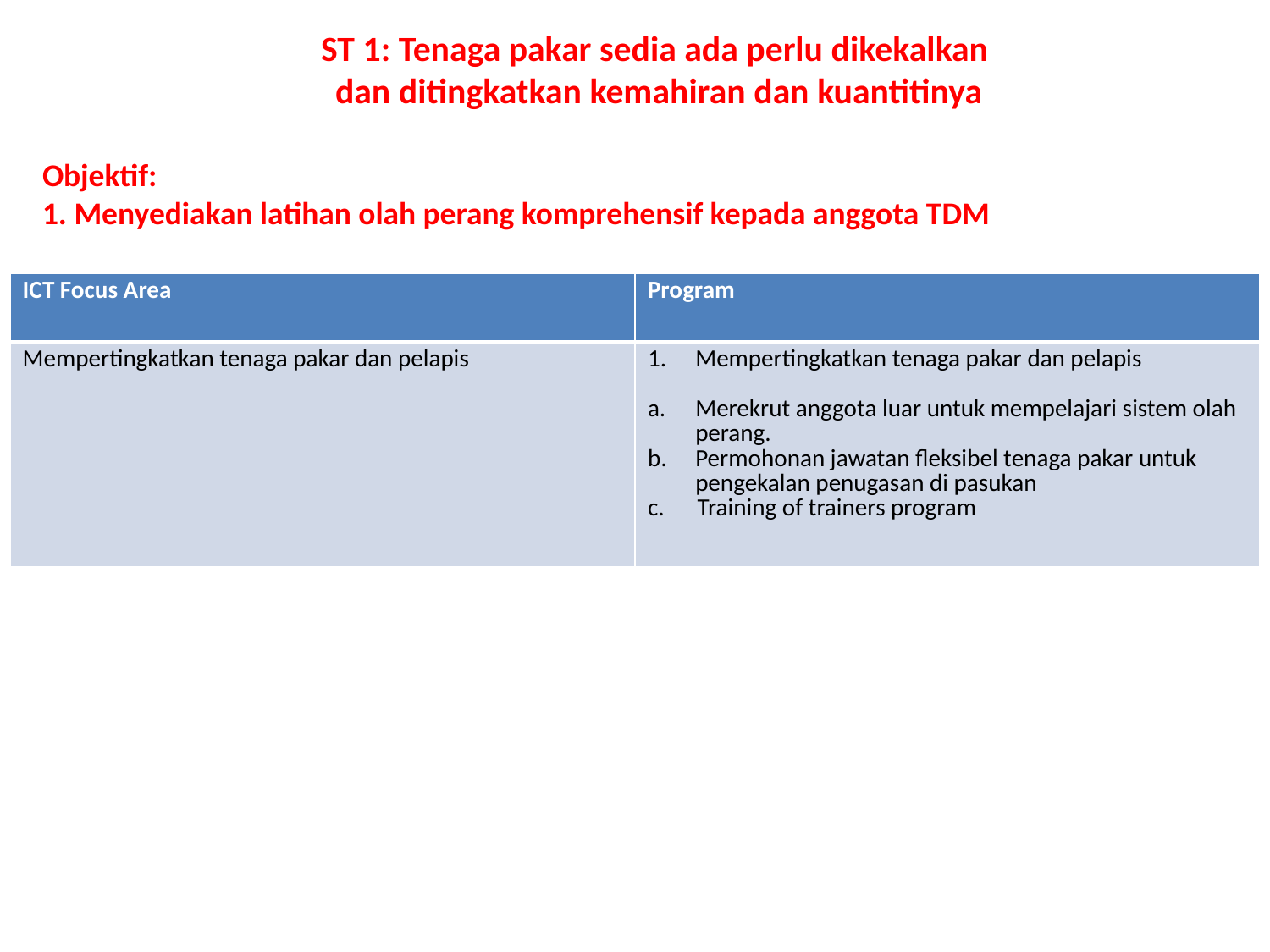

ST 1: Tenaga pakar sedia ada perlu dikekalkan
 dan ditingkatkan kemahiran dan kuantitinya

Objektif:
1. Menyediakan latihan olah perang komprehensif kepada anggota TDM

| ICT Focus Area | Program |
| --- | --- |
| Mempertingkatkan tenaga pakar dan pelapis | Mempertingkatkan tenaga pakar dan pelapis Merekrut anggota luar untuk mempelajari sistem olah perang. Permohonan jawatan fleksibel tenaga pakar untuk pengekalan penugasan di pasukan c. Training of trainers program |